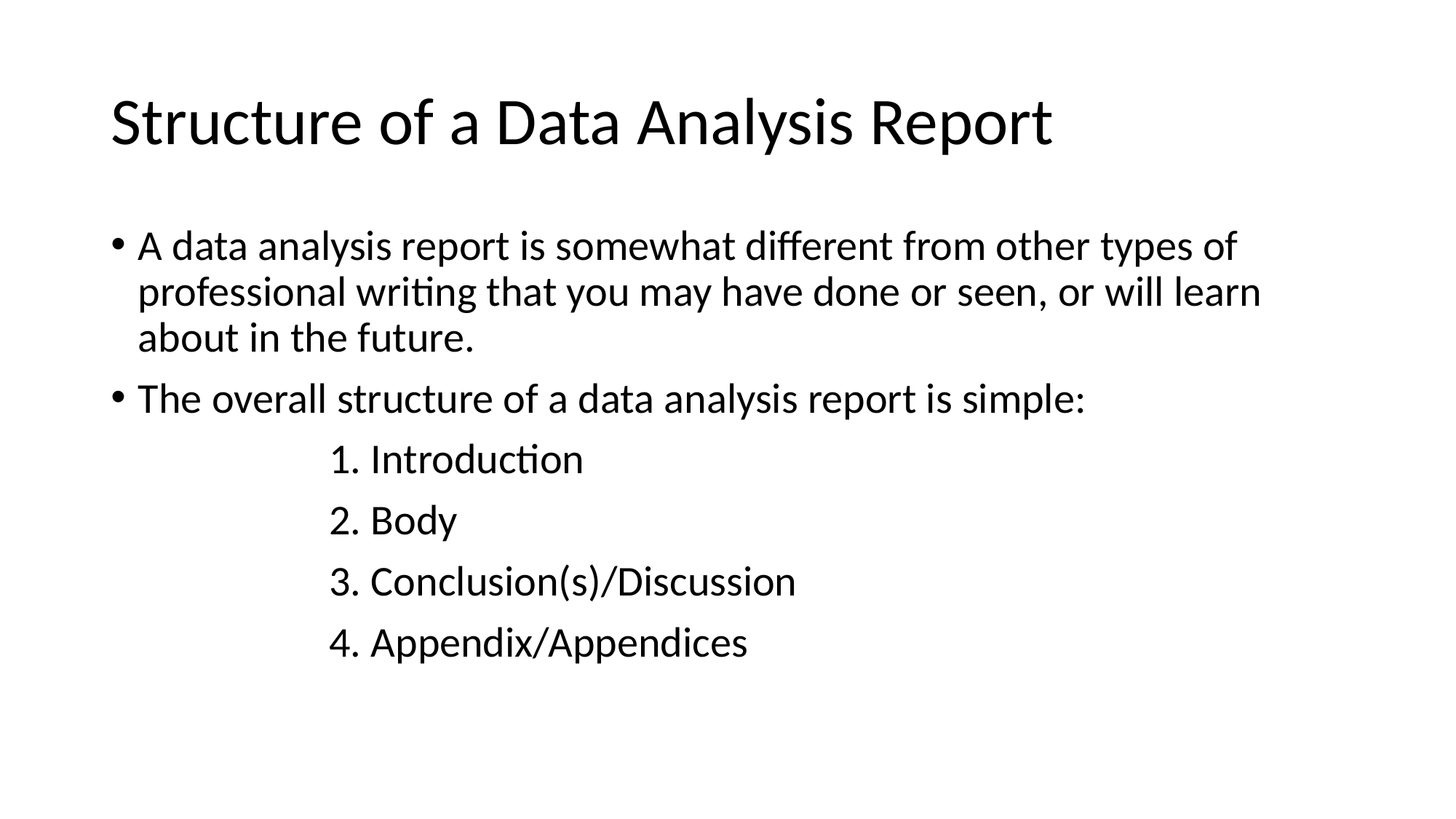

# Structure of a Data Analysis Report
A data analysis report is somewhat different from other types of professional writing that you may have done or seen, or will learn about in the future.
The overall structure of a data analysis report is simple:
		1. Introduction
		2. Body
		3. Conclusion(s)/Discussion
		4. Appendix/Appendices